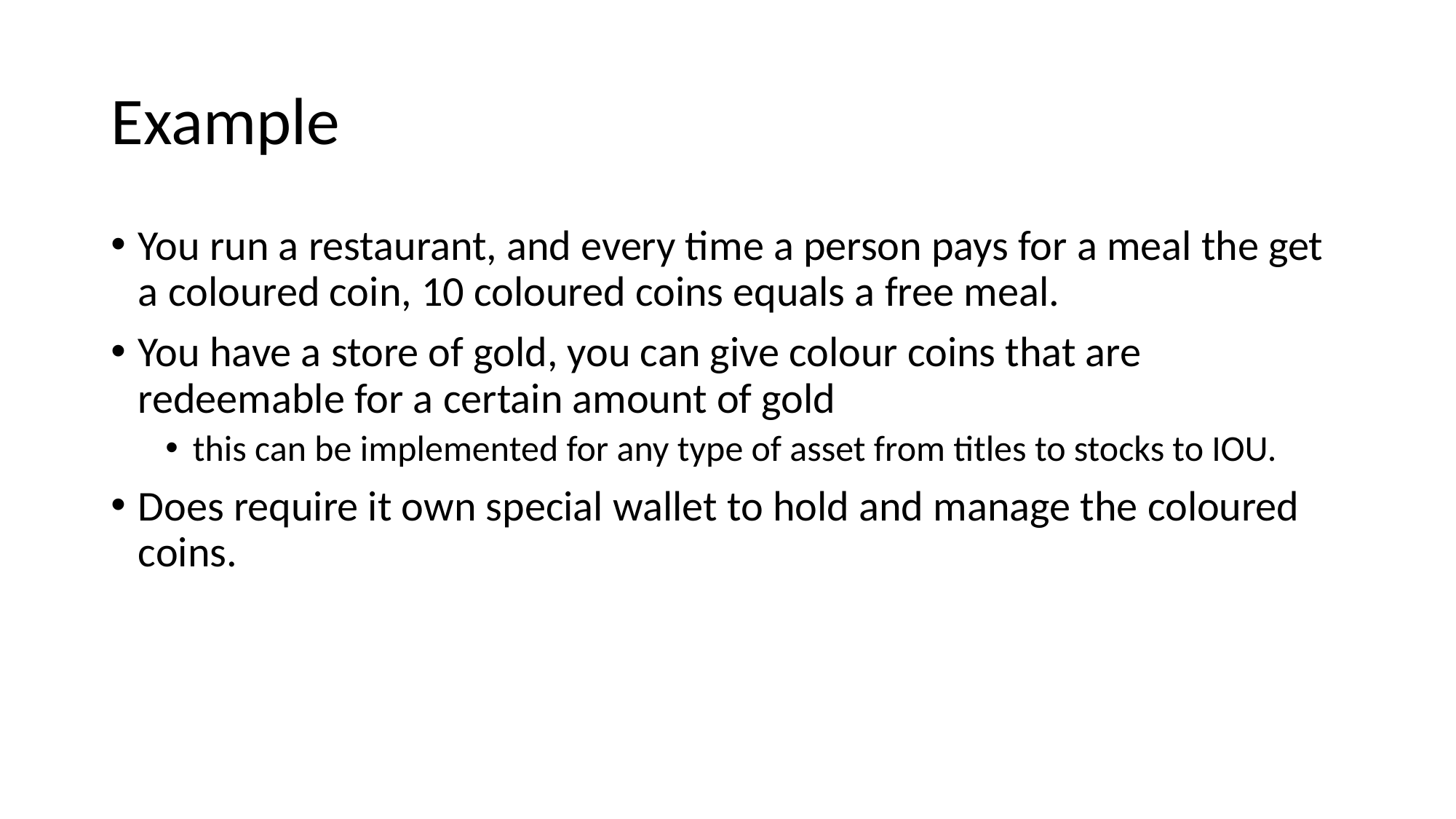

# Example
You run a restaurant, and every time a person pays for a meal the get a coloured coin, 10 coloured coins equals a free meal.
You have a store of gold, you can give colour coins that are redeemable for a certain amount of gold
this can be implemented for any type of asset from titles to stocks to IOU.
Does require it own special wallet to hold and manage the coloured coins.